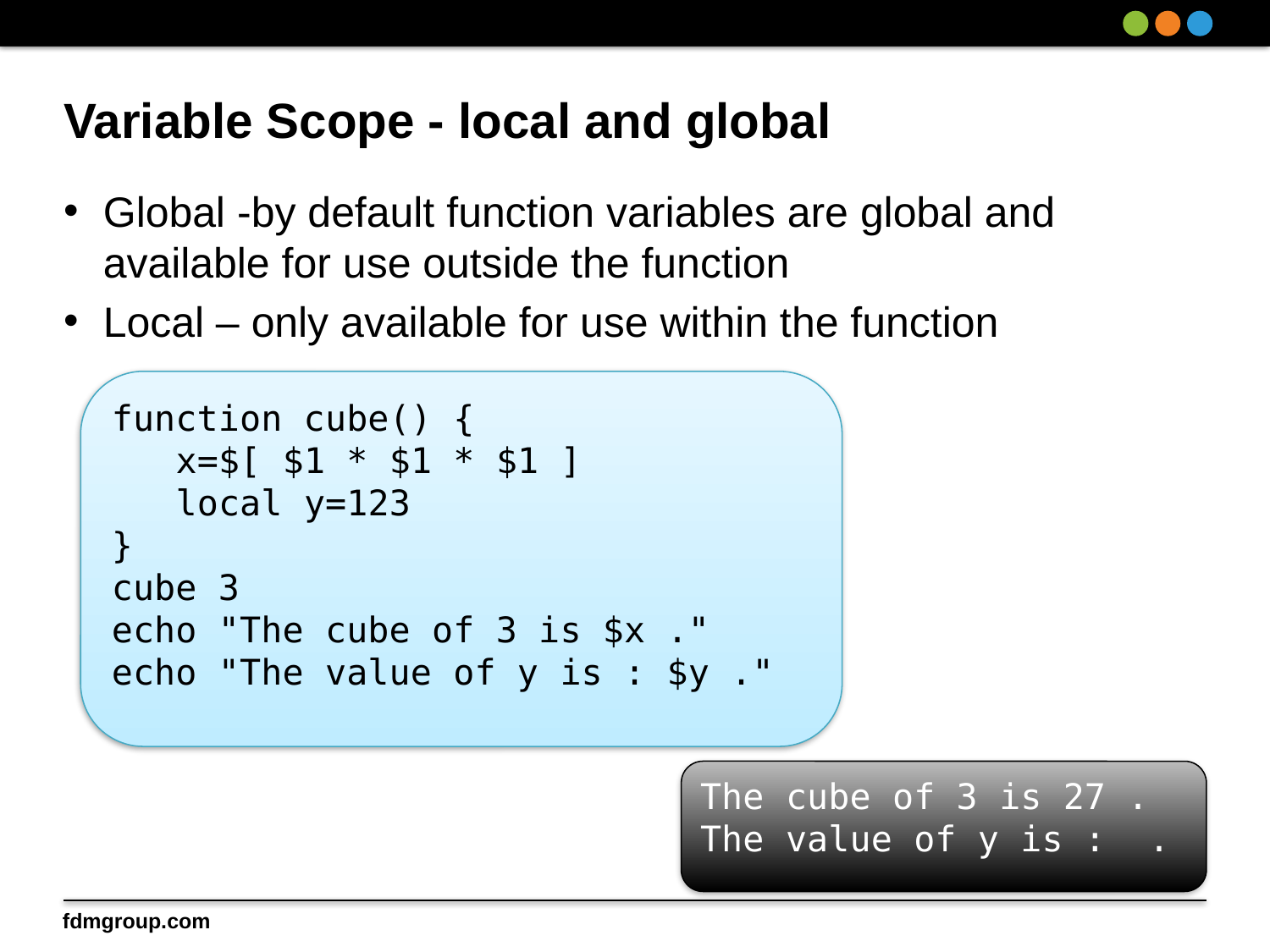

# Variable Scope - local and global
Global -by default function variables are global and available for use outside the function
Local – only available for use within the function

function cube() {
   x=$[ $1 * $1 * $1 ]
   local y=123
}
cube 3
echo "The cube of 3 is $x ."
echo "The value of y is : $y ."
The cube of 3 is 27 .
The value of y is :  .